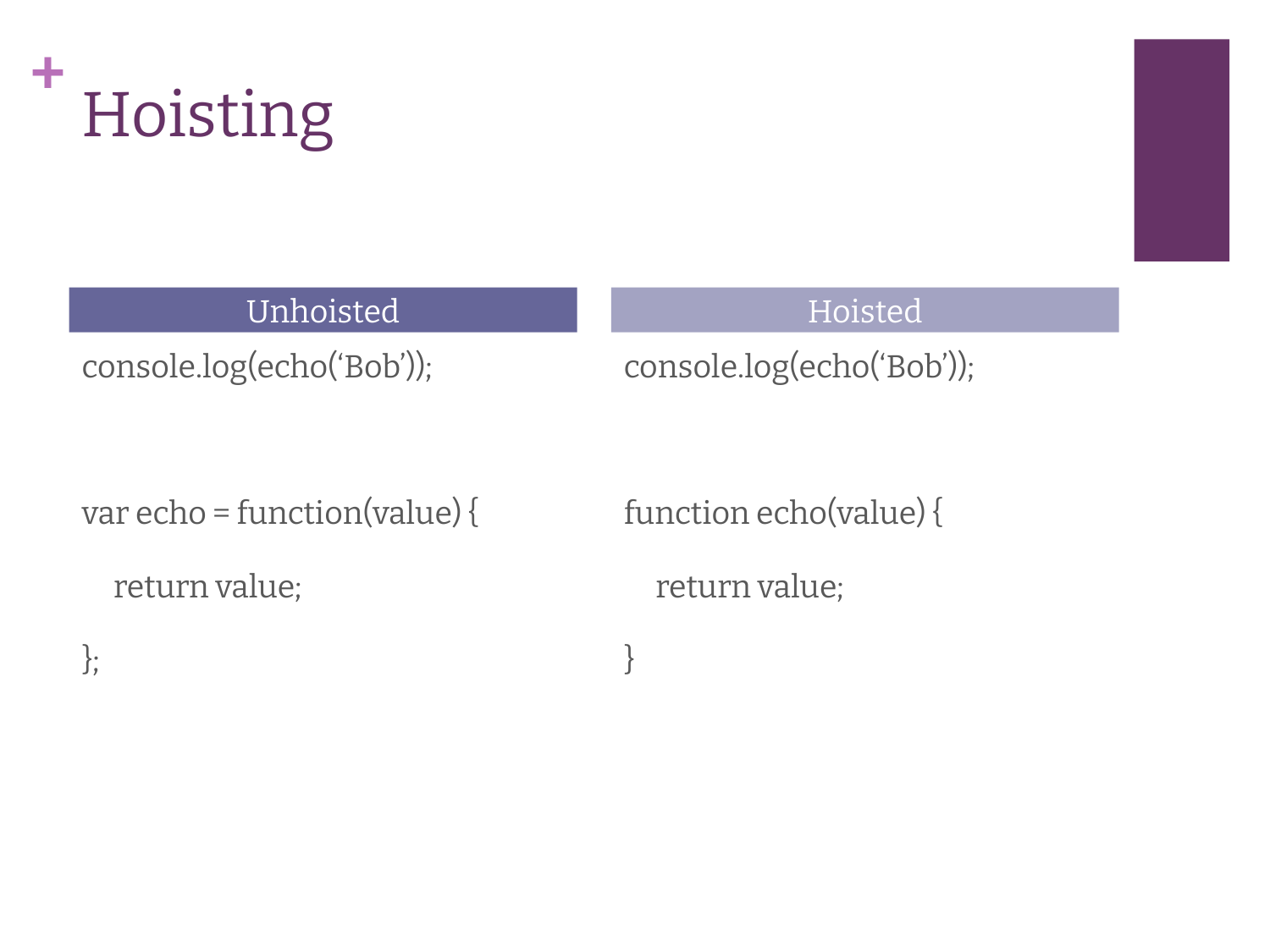

# Hoisting
Unhoisted
Hoisted
console.log(echo(‘Bob’));

var echo = function(value) {
	return value;
};

console.log(echo(‘Bob’));

function echo(value) {
	return value;
}